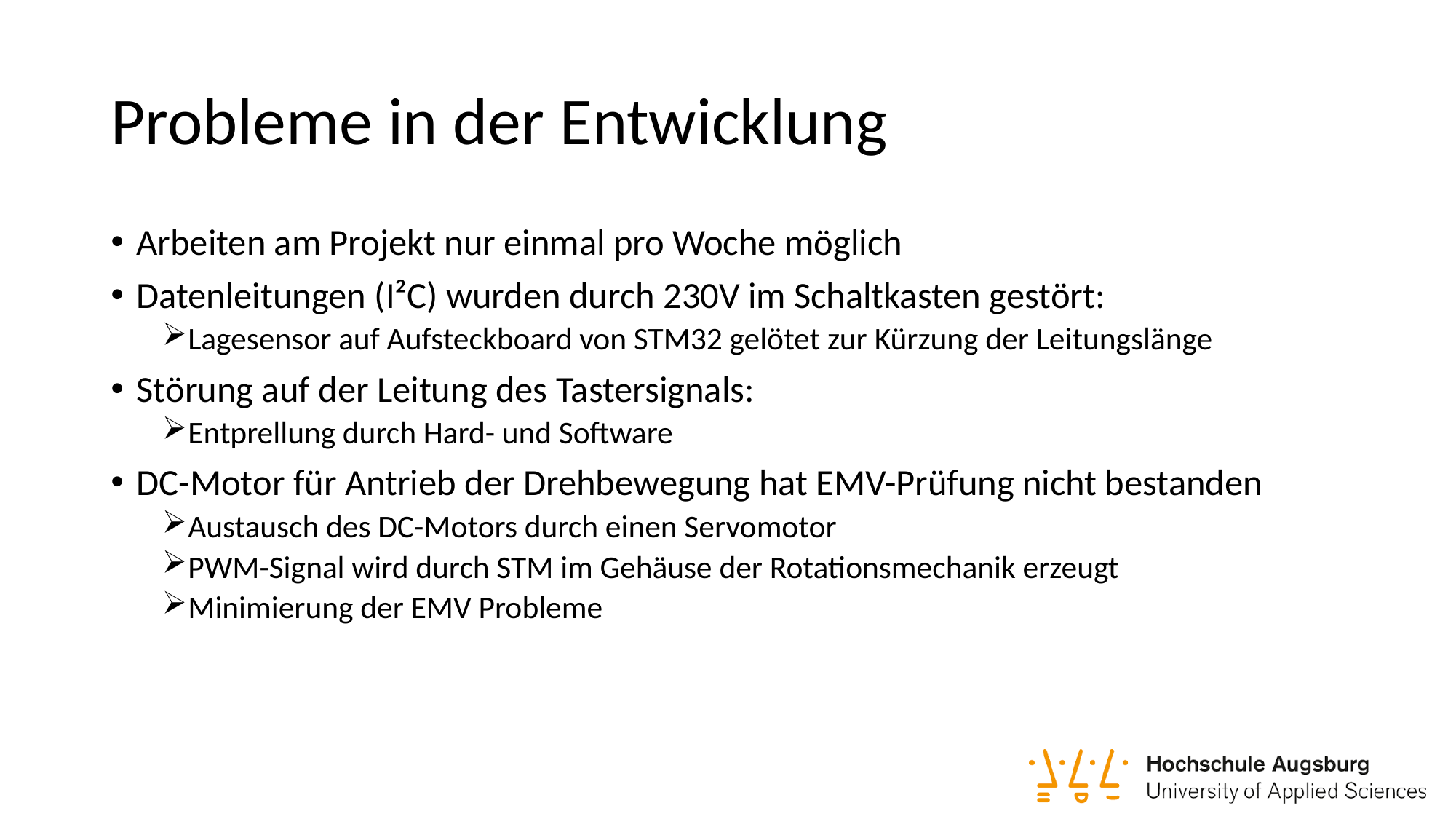

# Probleme in der Entwicklung
Arbeiten am Projekt nur einmal pro Woche möglich
Datenleitungen (I²C) wurden durch 230V im Schaltkasten gestört:
Lagesensor auf Aufsteckboard von STM32 gelötet zur Kürzung der Leitungslänge
Störung auf der Leitung des Tastersignals:
Entprellung durch Hard- und Software
DC-Motor für Antrieb der Drehbewegung hat EMV-Prüfung nicht bestanden
Austausch des DC-Motors durch einen Servomotor
PWM-Signal wird durch STM im Gehäuse der Rotationsmechanik erzeugt
Minimierung der EMV Probleme